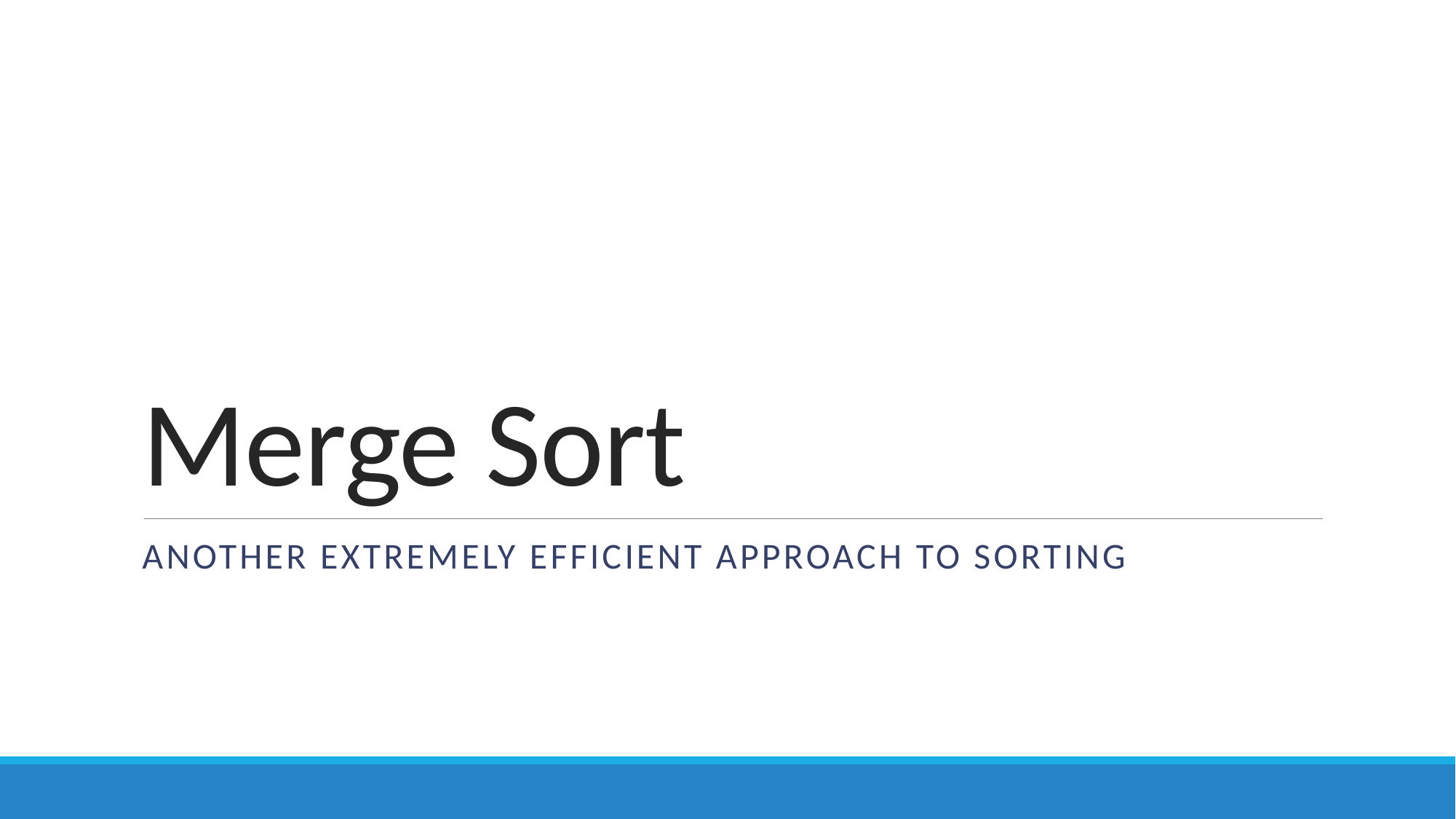

# Merge Sort
Another extremely efficient approach to sorting